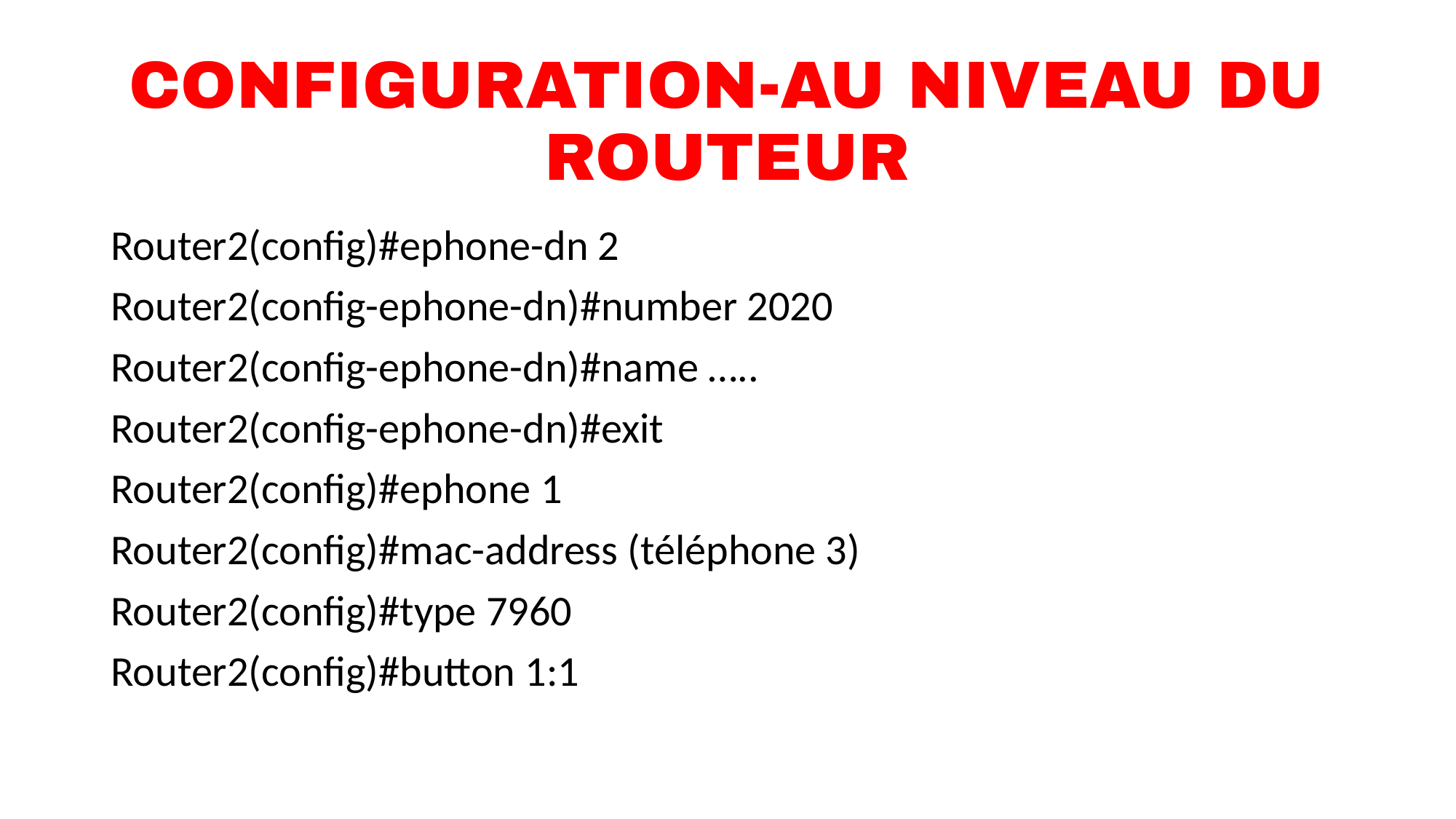

# CONFIGURATION-AU NIVEAU DU ROUTEUR
Router2(config)#ephone-dn 2
Router2(config-ephone-dn)#number 2020
Router2(config-ephone-dn)#name …..
Router2(config-ephone-dn)#exit
Router2(config)#ephone 1
Router2(config)#mac-address (téléphone 3)
Router2(config)#type 7960
Router2(config)#button 1:1